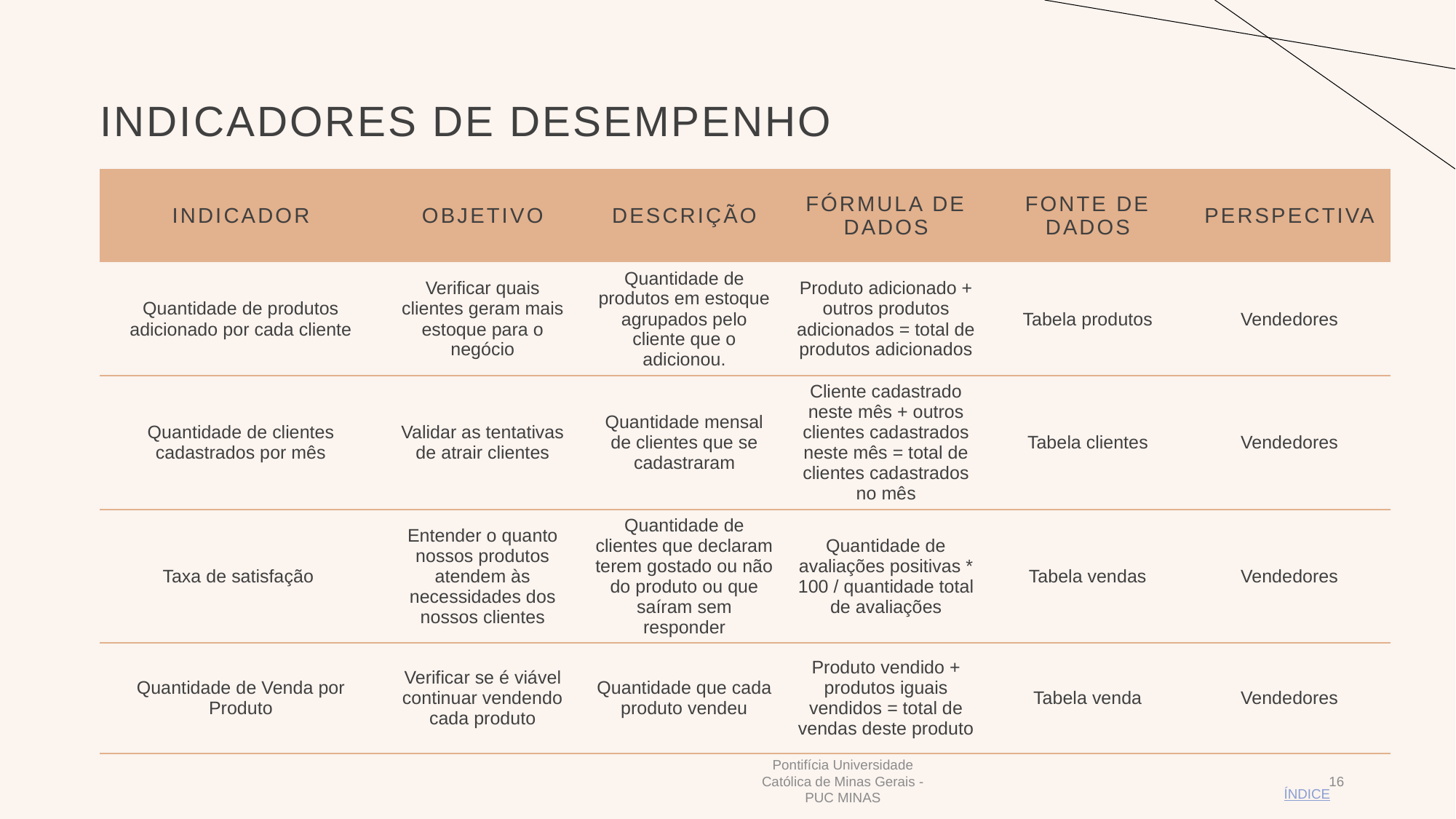

# INDICADORES DE DESEMPENHO
| INDICADOR | OBJETIVO | DESCRIÇÃO | FÓRMULA DE DADOS | FONTE DE DADOS | PERSPECTIVA |
| --- | --- | --- | --- | --- | --- |
| Quantidade de produtos adicionado por cada cliente | Verificar quais clientes geram mais estoque para o negócio | Quantidade de produtos em estoque agrupados pelo cliente que o adicionou. | Produto adicionado + outros produtos adicionados = total de produtos adicionados | Tabela produtos | Vendedores |
| Quantidade de clientes cadastrados por mês | Validar as tentativas de atrair clientes | Quantidade mensal de clientes que se cadastraram | Cliente cadastrado neste mês + outros clientes cadastrados neste mês = total de clientes cadastrados no mês | Tabela clientes | Vendedores |
| Taxa de satisfação | Entender o quanto nossos produtos atendem às necessidades dos nossos clientes | Quantidade de clientes que declaram terem gostado ou não do produto ou que saíram sem responder | Quantidade de avaliações positivas \* 100 / quantidade total de avaliações | Tabela vendas | Vendedores |
| Quantidade de Venda por Produto | Verificar se é viável continuar vendendo cada produto | Quantidade que cada produto vendeu | Produto vendido + produtos iguais vendidos = total de vendas deste produto | Tabela venda | Vendedores |
Pontifícia Universidade Católica de Minas Gerais - PUC MINAS
16
ÍNDICE